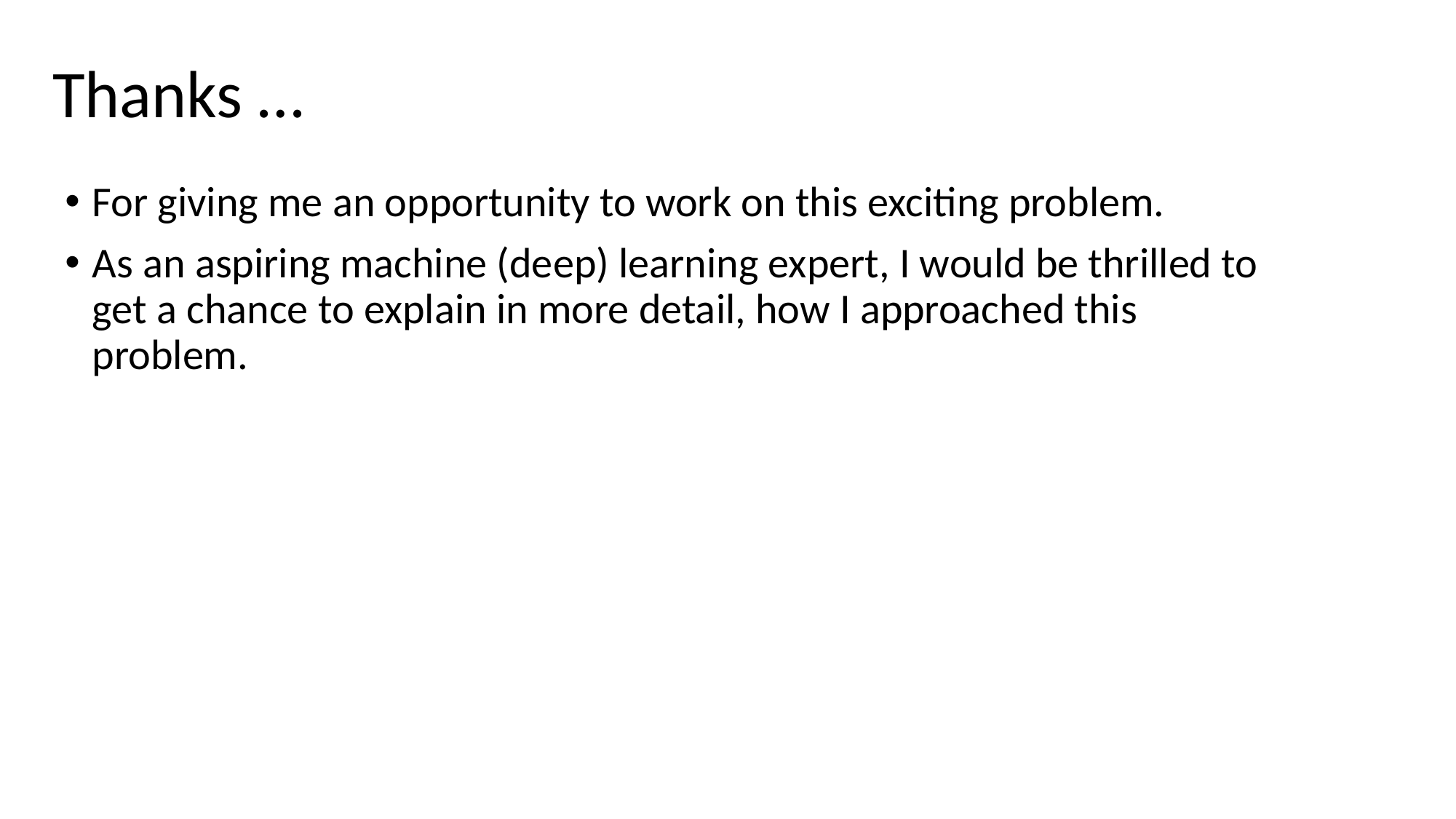

# Thanks …
For giving me an opportunity to work on this exciting problem.
As an aspiring machine (deep) learning expert, I would be thrilled to get a chance to explain in more detail, how I approached this problem.